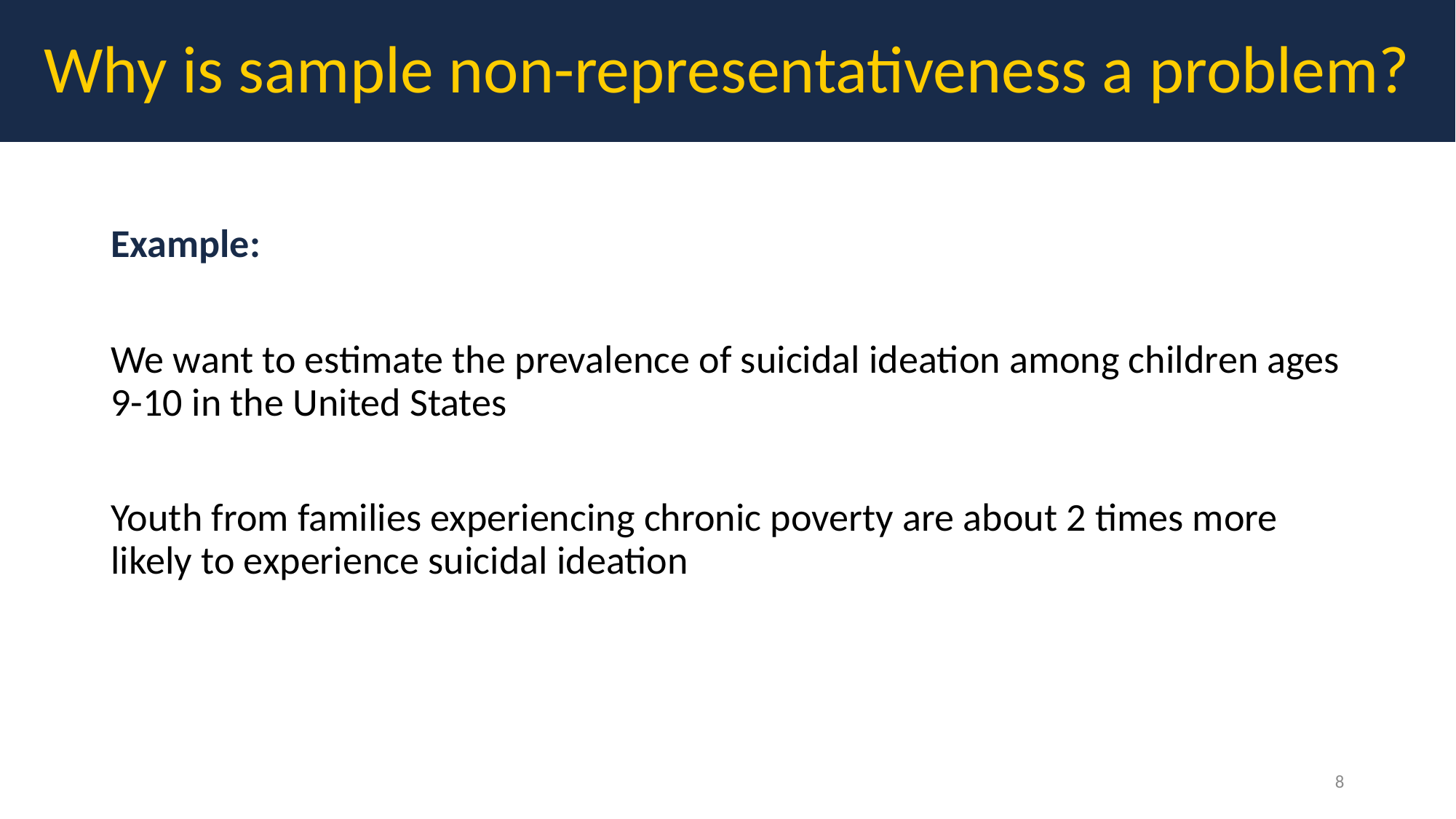

Why is sample non-representativeness a problem?
Example:

We want to estimate the prevalence of suicidal ideation among children ages 9-10 in the United States

Youth from families experiencing chronic poverty are about 2 times more likely to experience suicidal ideation
8